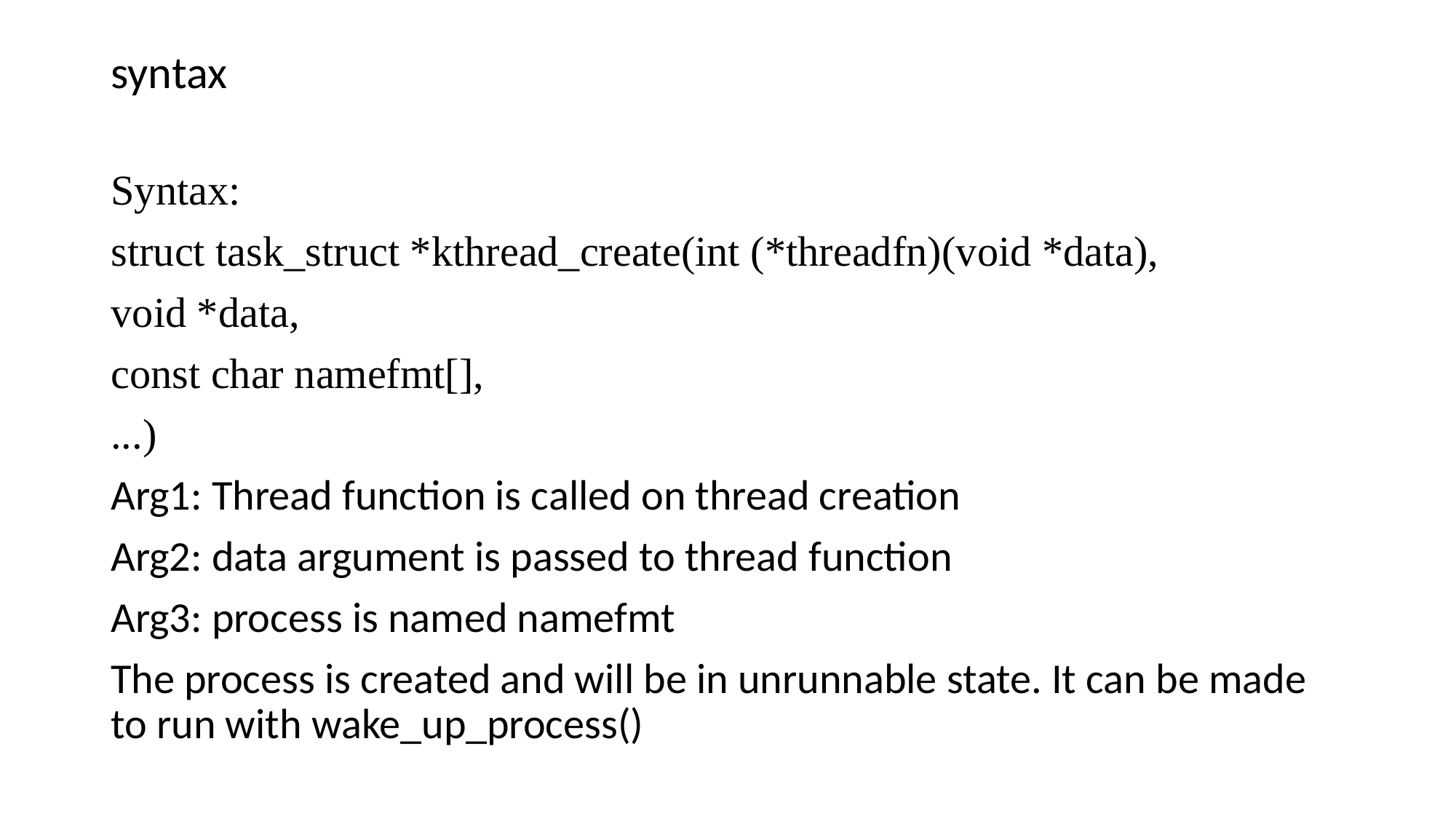

# syntax
Syntax:
struct task_struct *kthread_create(int (*threadfn)(void *data),
void *data,
const char namefmt[],
...)
Arg1: Thread function is called on thread creation
Arg2: data argument is passed to thread function
Arg3: process is named namefmt
The process is created and will be in unrunnable state. It can be made to run with wake_up_process()